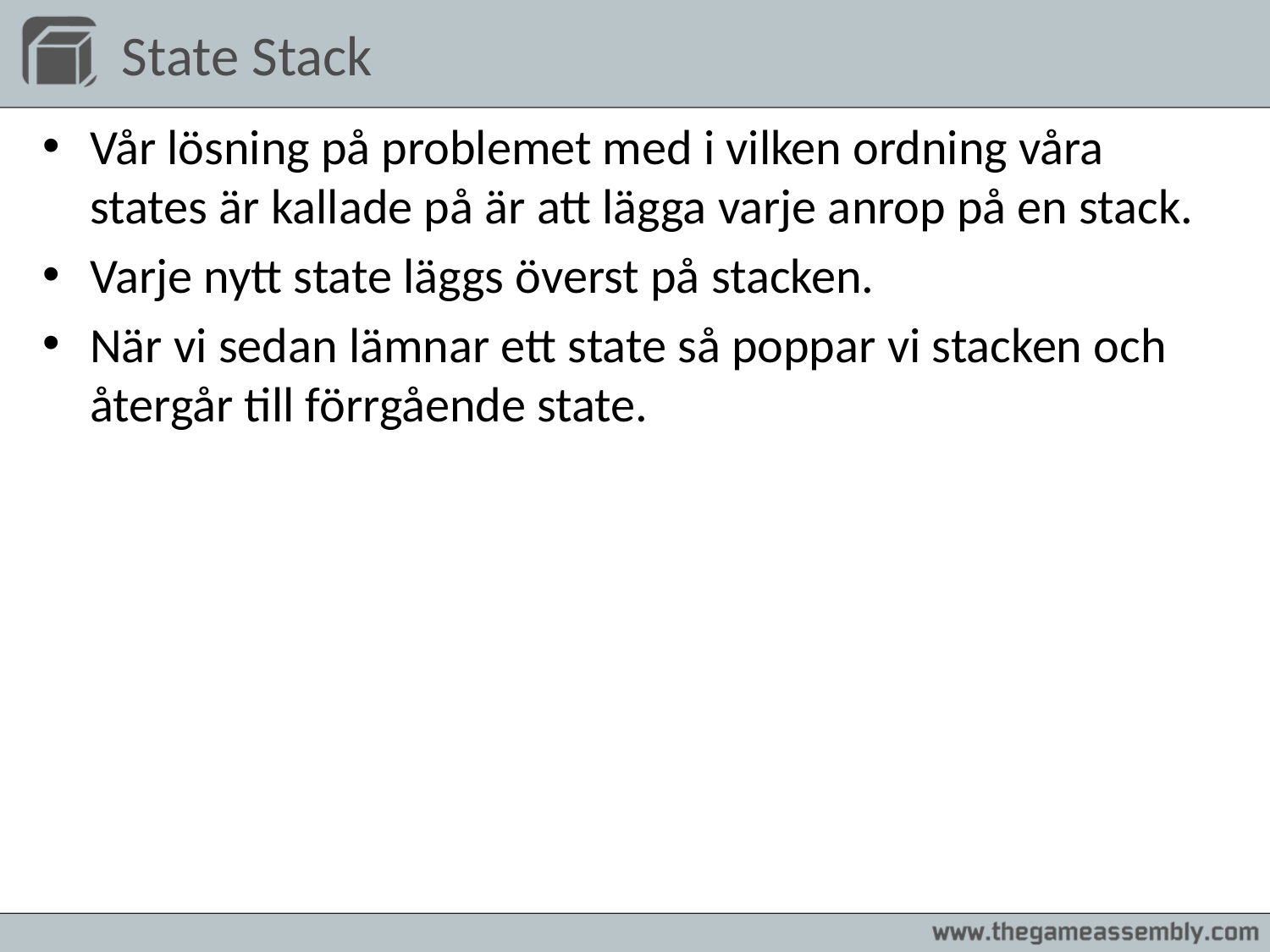

# State Stack
Vår lösning på problemet med i vilken ordning våra states är kallade på är att lägga varje anrop på en stack.
Varje nytt state läggs överst på stacken.
När vi sedan lämnar ett state så poppar vi stacken och återgår till förrgående state.